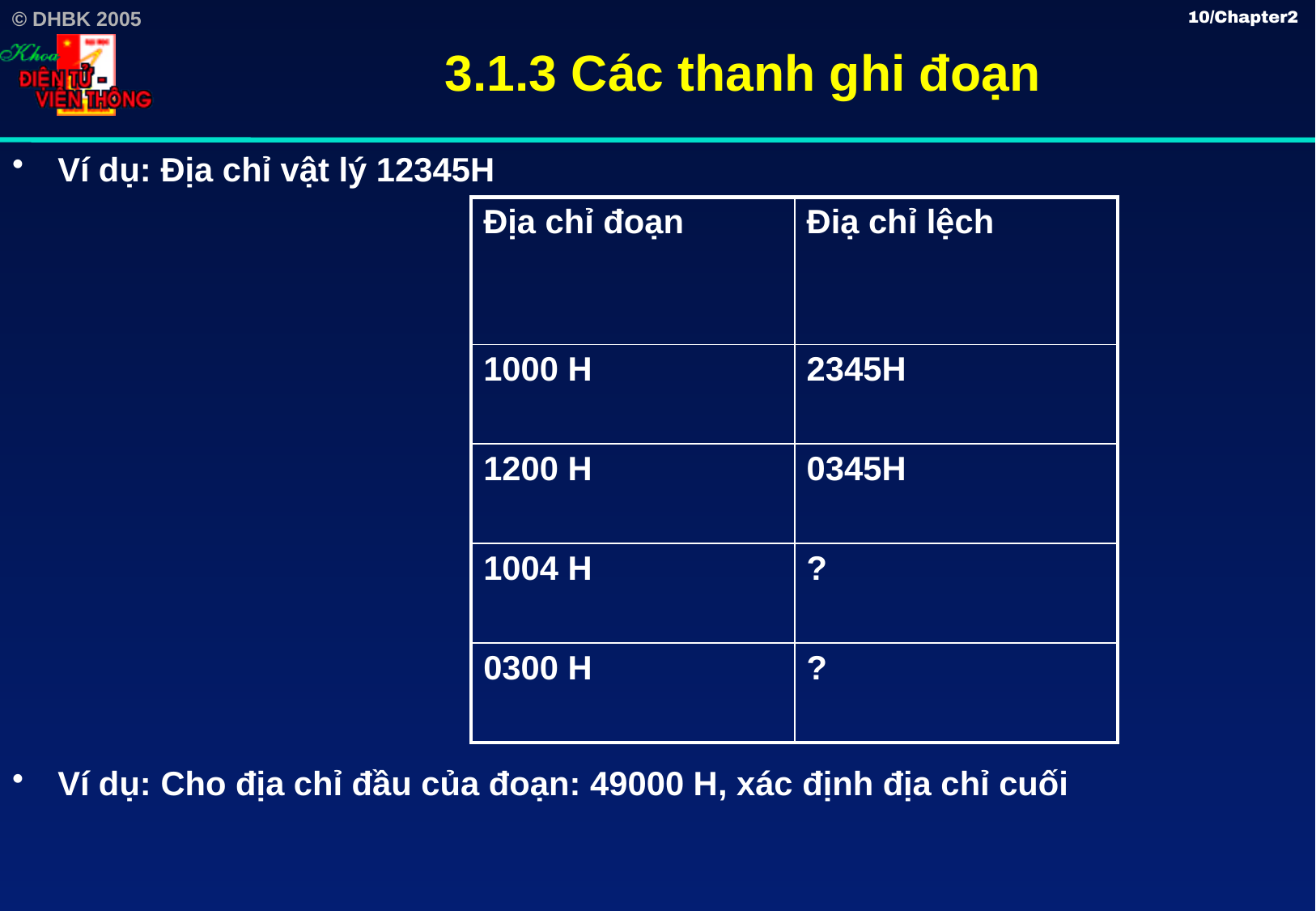

# 3.1.3 Các thanh ghi đoạn
10/Chapter2
Ví dụ: Địa chỉ vật lý 12345H

Ví dụ: Cho địa chỉ đầu của đoạn: 49000 H, xác định địa chỉ cuối

| Địa chỉ đoạn | Điạ chỉ lệch |
| --- | --- |
| 1000 H | 2345H |
| 1200 H | 0345H |
| 1004 H | ? |
| 0300 H | ? |